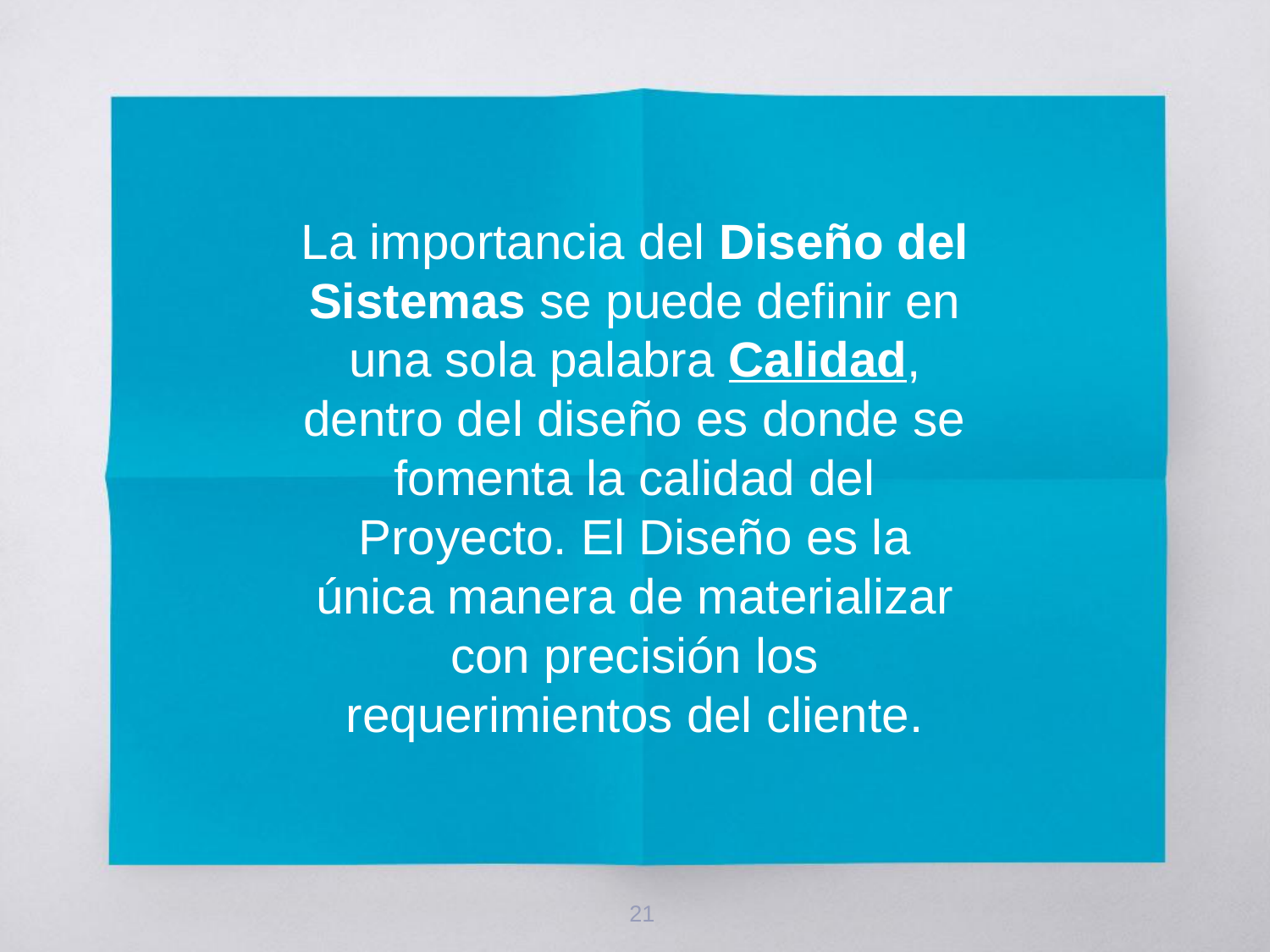

# La importancia del Diseño del Sistemas se puede definir en una sola palabra Calidad, dentro del diseño es donde se fomenta la calidad del Proyecto. El Diseño es la única manera de materializar con precisión los requerimientos del cliente.
21